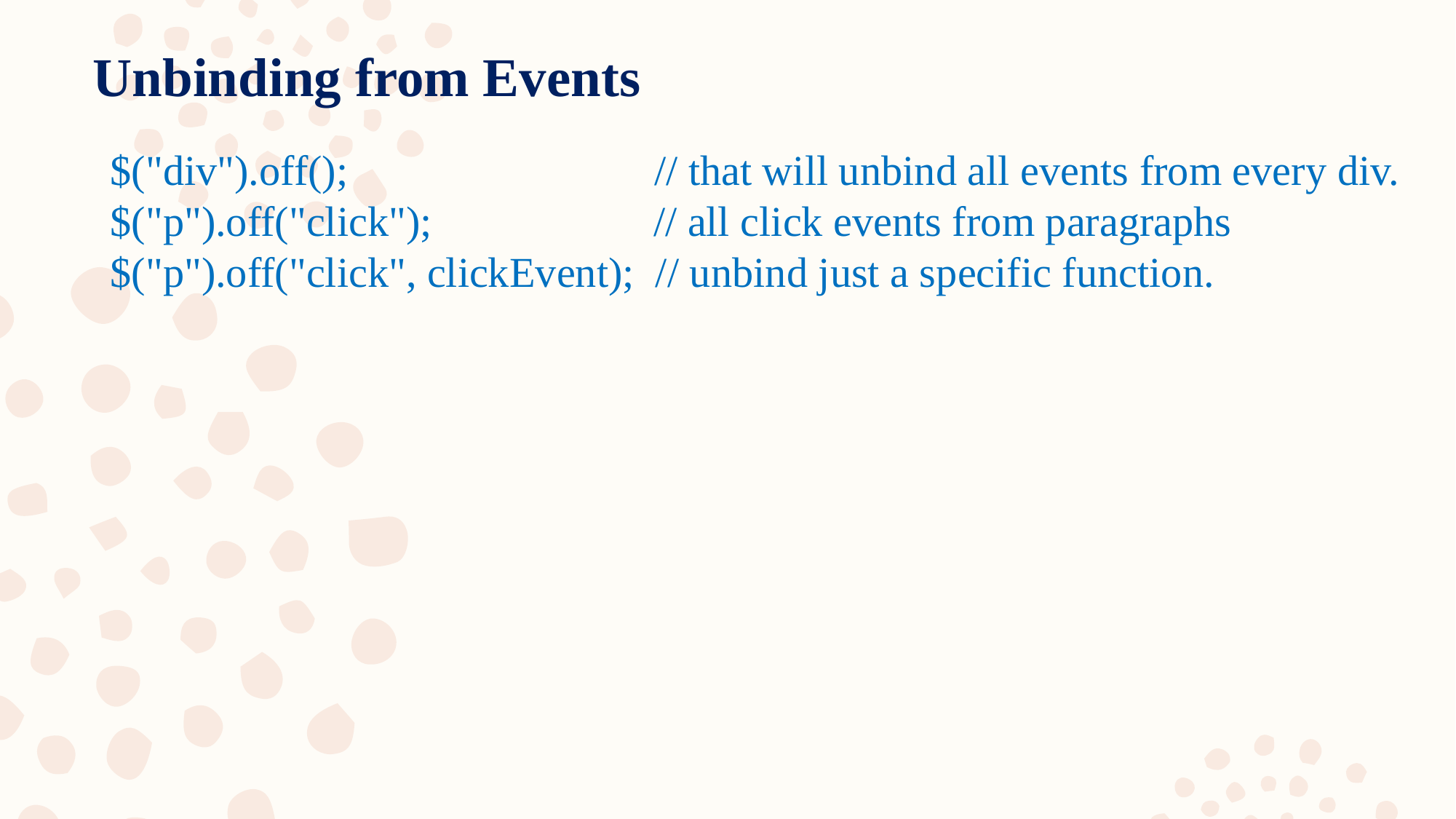

Unbinding from Events
$("div").off();                             // that will unbind all events from every div.
$("p").off("click");                     // all click events from paragraphs
$("p").off("click", clickEvent);  // unbind just a specific function.